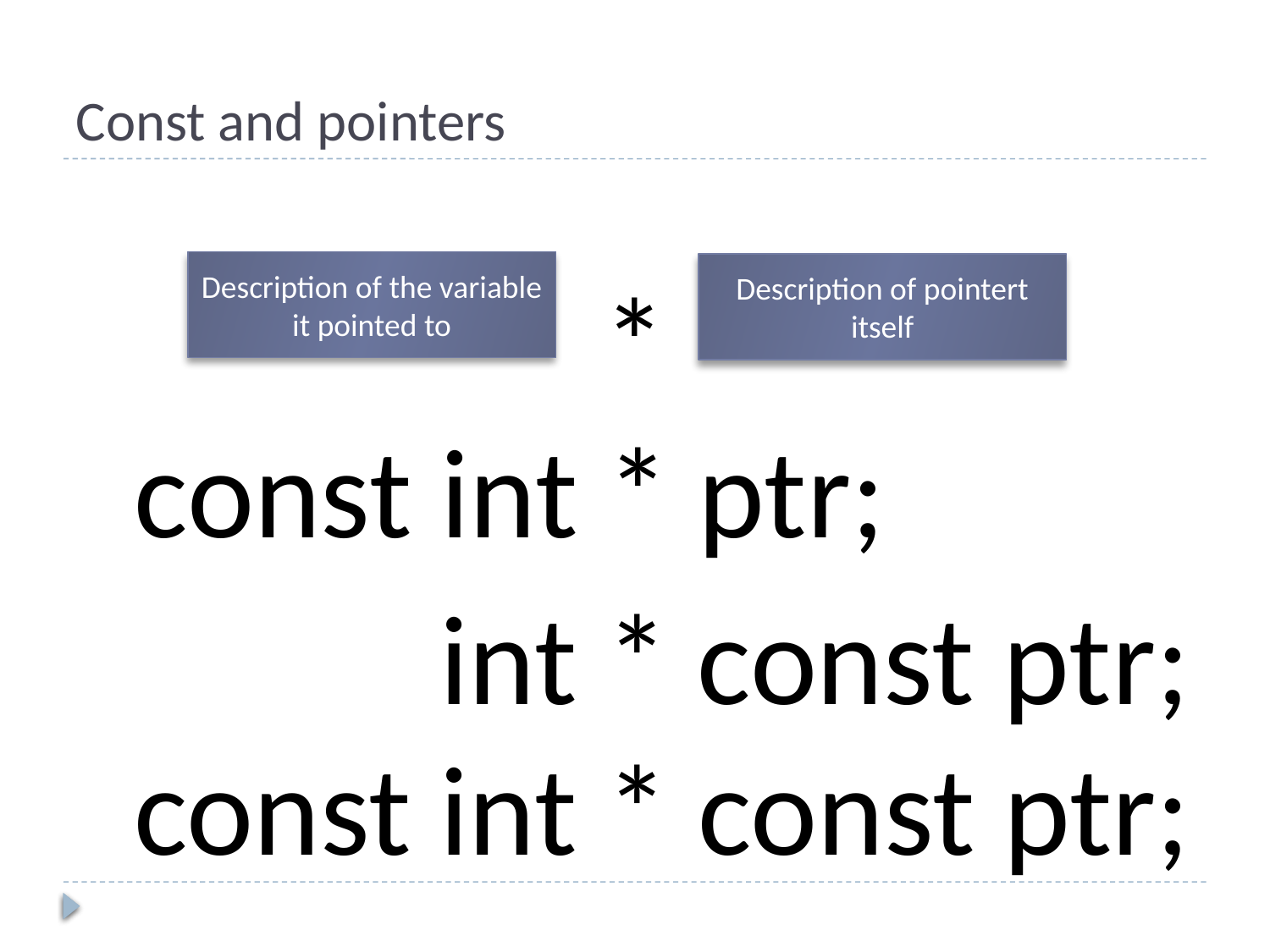

# Const and pointers
Description of the variable it pointed to
Description of pointert itself
*
const int * ptr;
int * const ptr;
const int * const ptr;